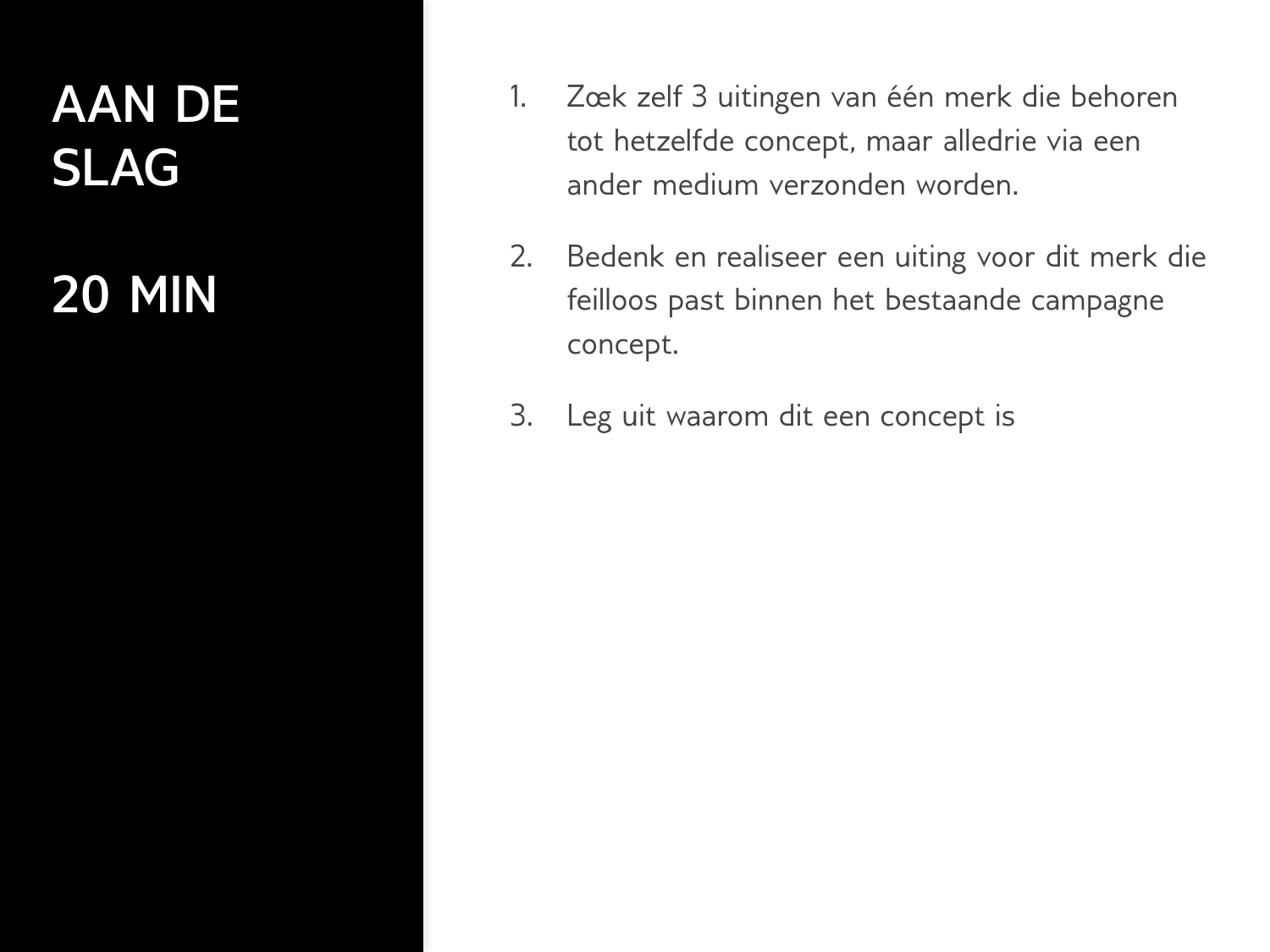

# AAN DE SLAG

20 MIN
Zoek zelf 3 uitingen van één merk die behoren tot hetzelfde concept, maar alledrie via een ander medium verzonden worden.
Bedenk en realiseer een uiting voor dit merk die feilloos past binnen het bestaande campagne concept.
Leg uit waarom dit een concept is